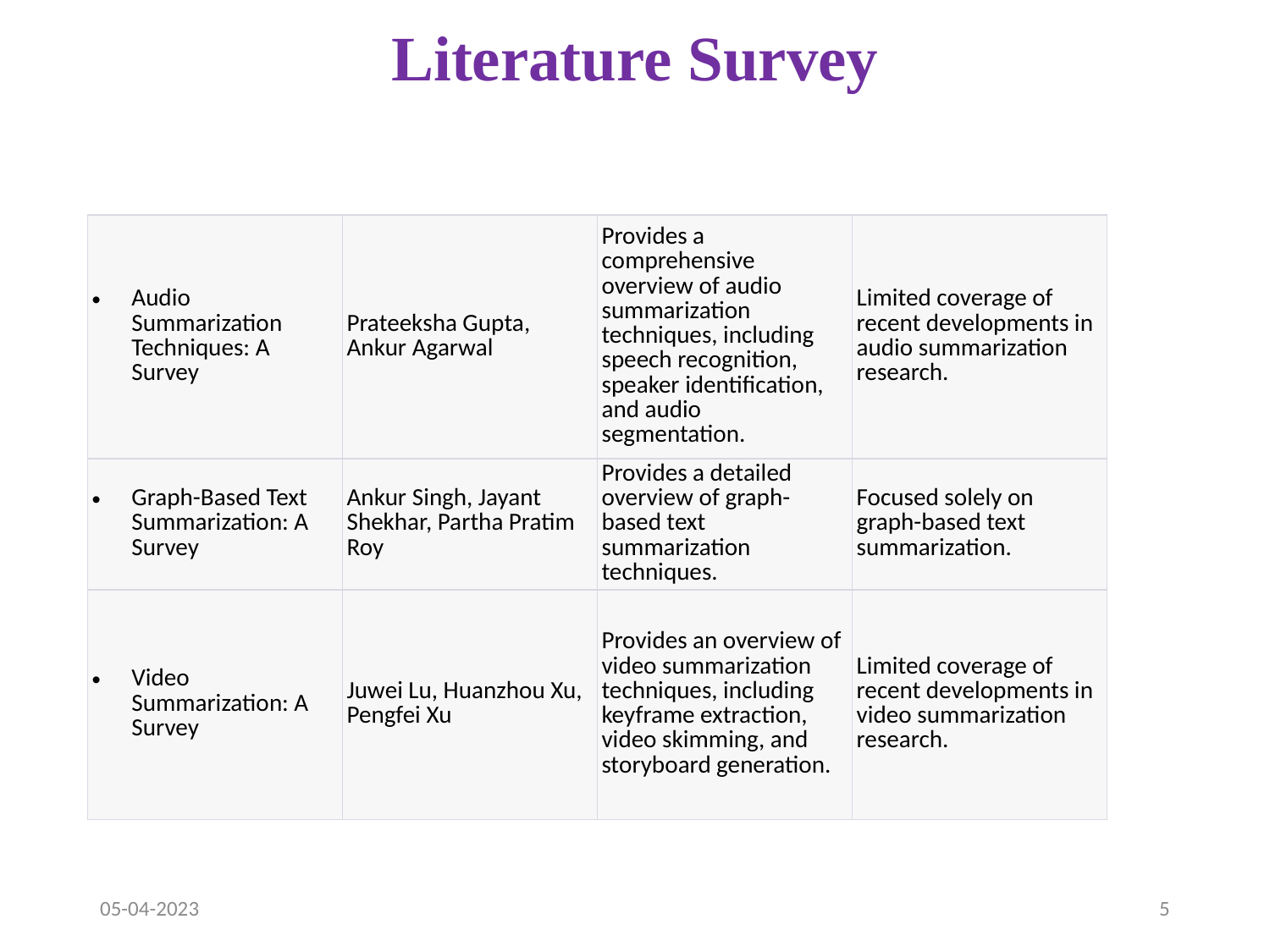

# Literature Survey
| Audio Summarization Techniques: A Survey | Prateeksha Gupta, Ankur Agarwal | Provides a comprehensive overview of audio summarization techniques, including speech recognition, speaker identification, and audio segmentation. | Limited coverage of recent developments in audio summarization research. |
| --- | --- | --- | --- |
| Graph-Based Text Summarization: A Survey | Ankur Singh, Jayant Shekhar, Partha Pratim Roy | Provides a detailed overview of graph-based text summarization techniques. | Focused solely on graph-based text summarization. |
| Video Summarization: A Survey | Juwei Lu, Huanzhou Xu, Pengfei Xu | Provides an overview of video summarization techniques, including keyframe extraction, video skimming, and storyboard generation. | Limited coverage of recent developments in video summarization research. |
05-04-2023
5